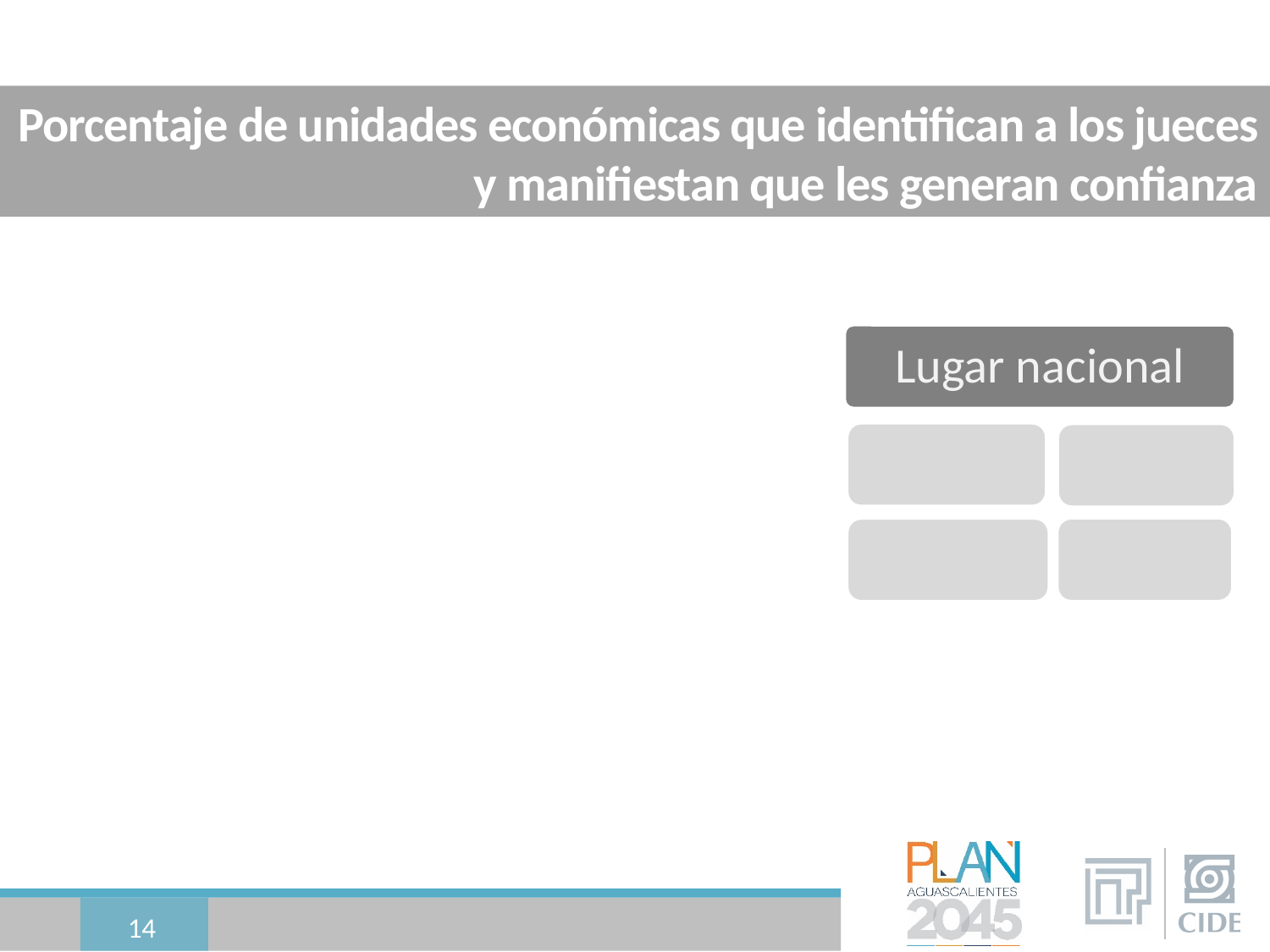

# Porcentaje de unidades económicas que identifican a los jueces y manifiestan que les generan confianza

14